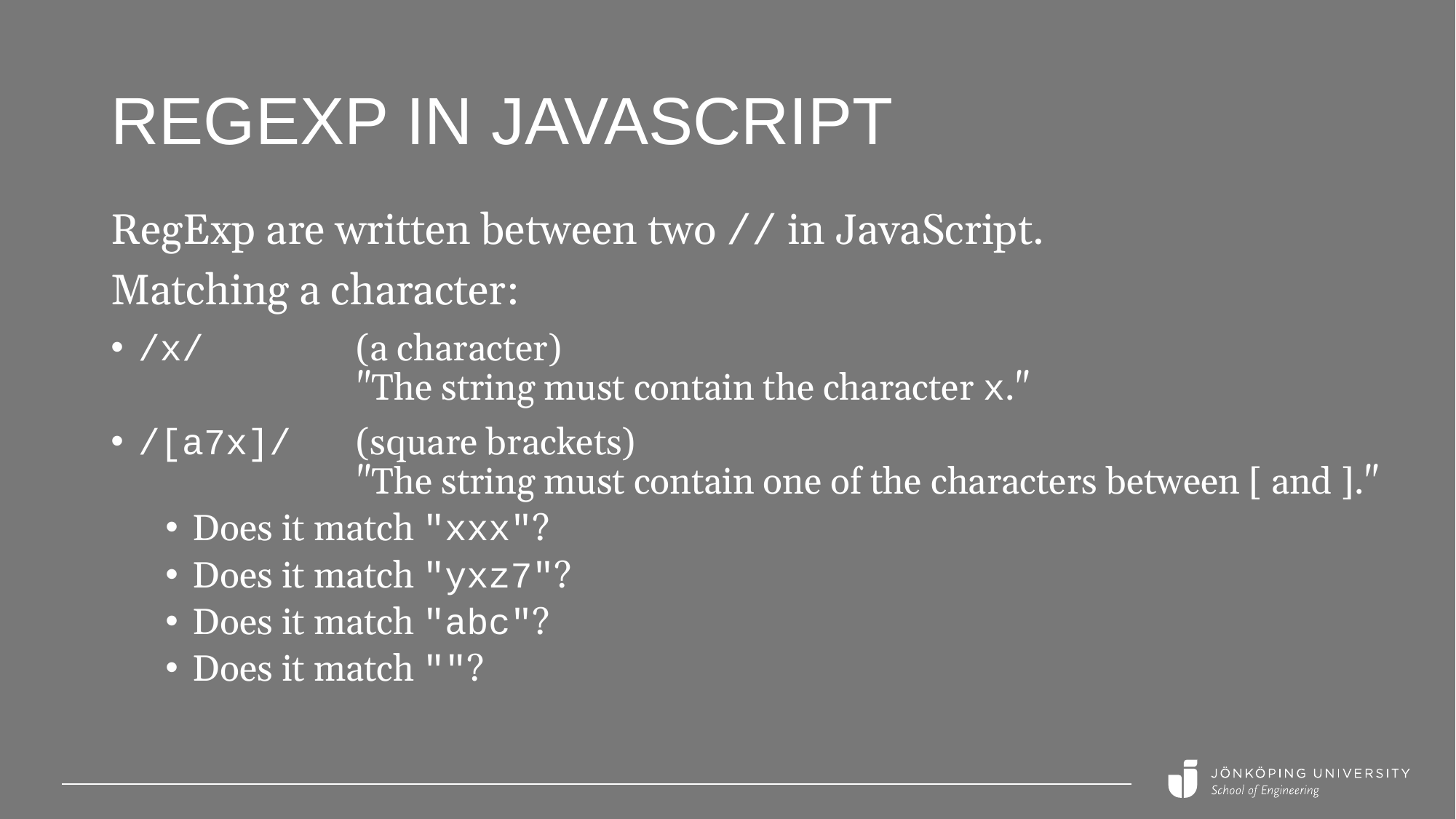

# Regexp in JavaScript
RegExp are written between two // in JavaScript.
Matching a character:
/x/		(a character)
		"The string must contain the character x."
/[a7x]/	(square brackets)
		"The string must contain one of the characters between [ and ]."
Does it match "xxx"?
Does it match "yxz7"?
Does it match "abc"?
Does it match ""?